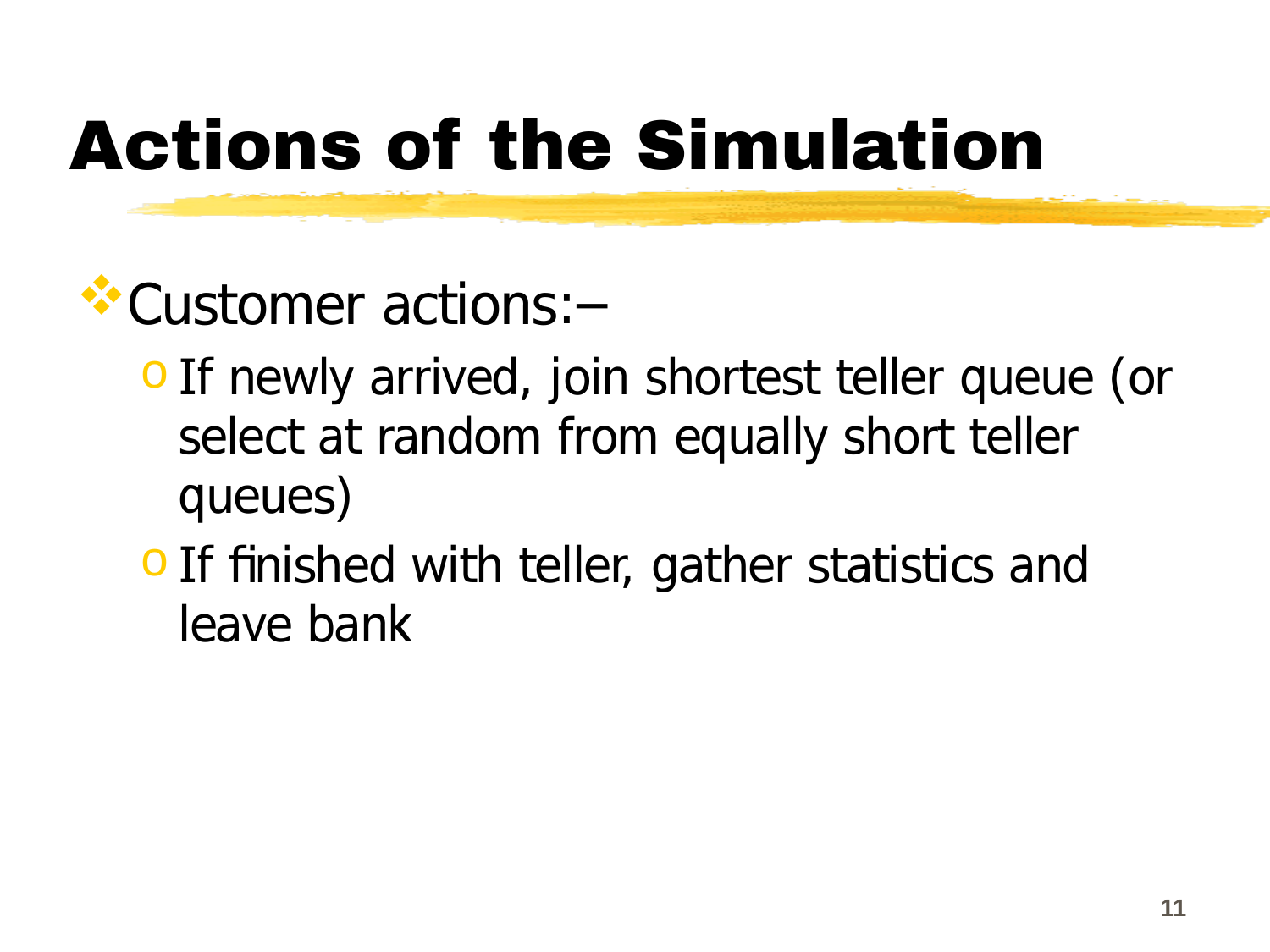

# Actions of the Simulation
Customer actions:–
If newly arrived, join shortest teller queue (or select at random from equally short teller queues)
If finished with teller, gather statistics and leave bank
11